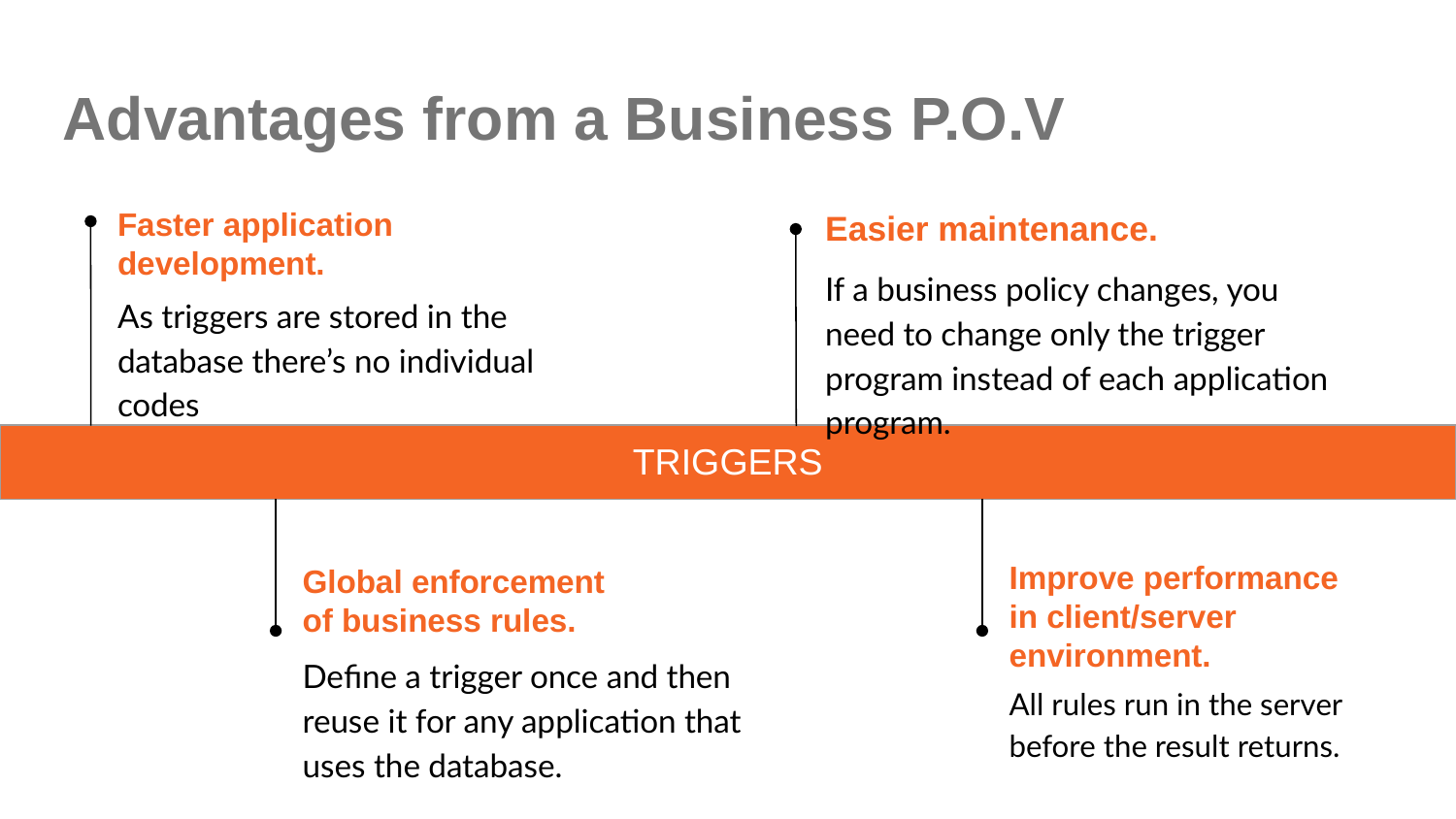

# Advantages from a Business P.O.V
Faster application development.
Easier maintenance.
If a business policy changes, you need to change only the trigger program instead of each application program.
As triggers are stored in the database there’s no individual codes

| TRIGGERS |  |  |  |  |  |  |  |
| --- | --- | --- | --- | --- | --- | --- | --- |
Global enforcement of business rules.
Improve performance in client/server environment.
Define a trigger once and then reuse it for any application that uses the database.
All rules run in the server before the result returns.